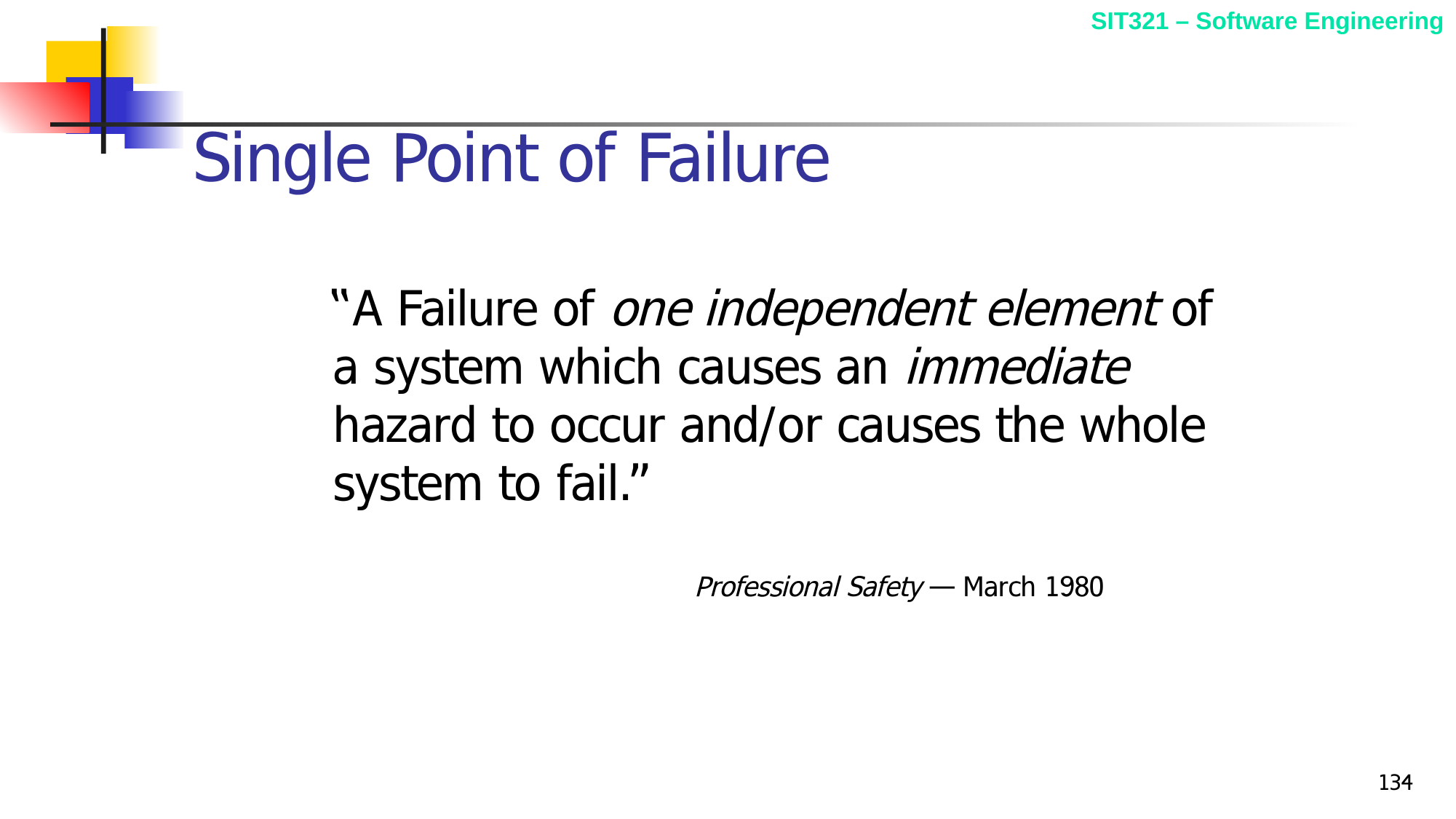

# Single Point of Failure
“A Failure of one independent element of a system which causes an immediate hazard to occur and/or causes the whole system to fail.”
Professional Safety — March 1980
134